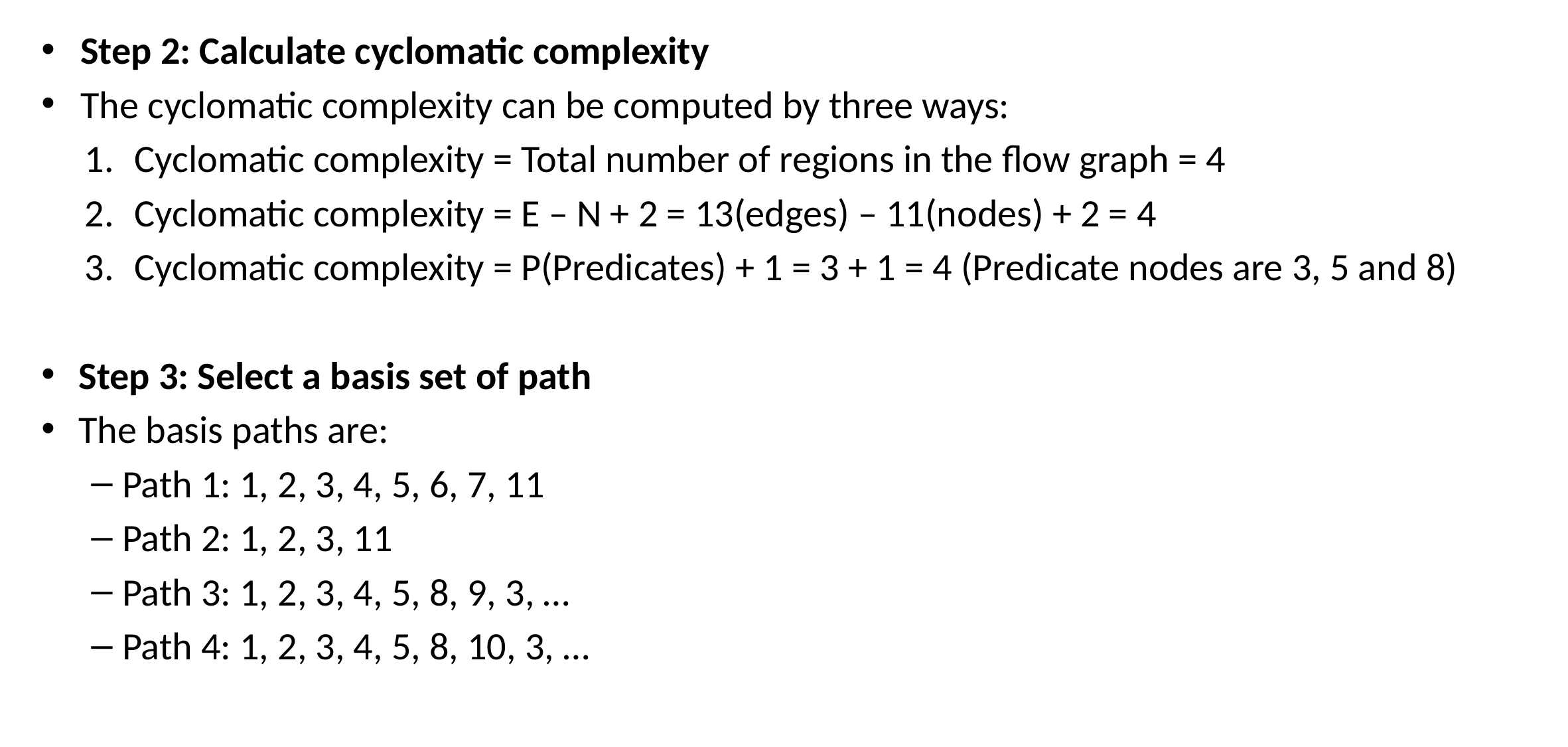

Step 2: Calculate cyclomatic complexity
The cyclomatic complexity can be computed by three ways:
Cyclomatic complexity = Total number of regions in the flow graph = 4
Cyclomatic complexity = E – N + 2 = 13(edges) – 11(nodes) + 2 = 4
Cyclomatic complexity = P(Predicates) + 1 = 3 + 1 = 4 (Predicate nodes are 3, 5 and 8)

Step 3: Select a basis set of path
The basis paths are:
Path 1: 1, 2, 3, 4, 5, 6, 7, 11
Path 2: 1, 2, 3, 11
Path 3: 1, 2, 3, 4, 5, 8, 9, 3, …
Path 4: 1, 2, 3, 4, 5, 8, 10, 3, …